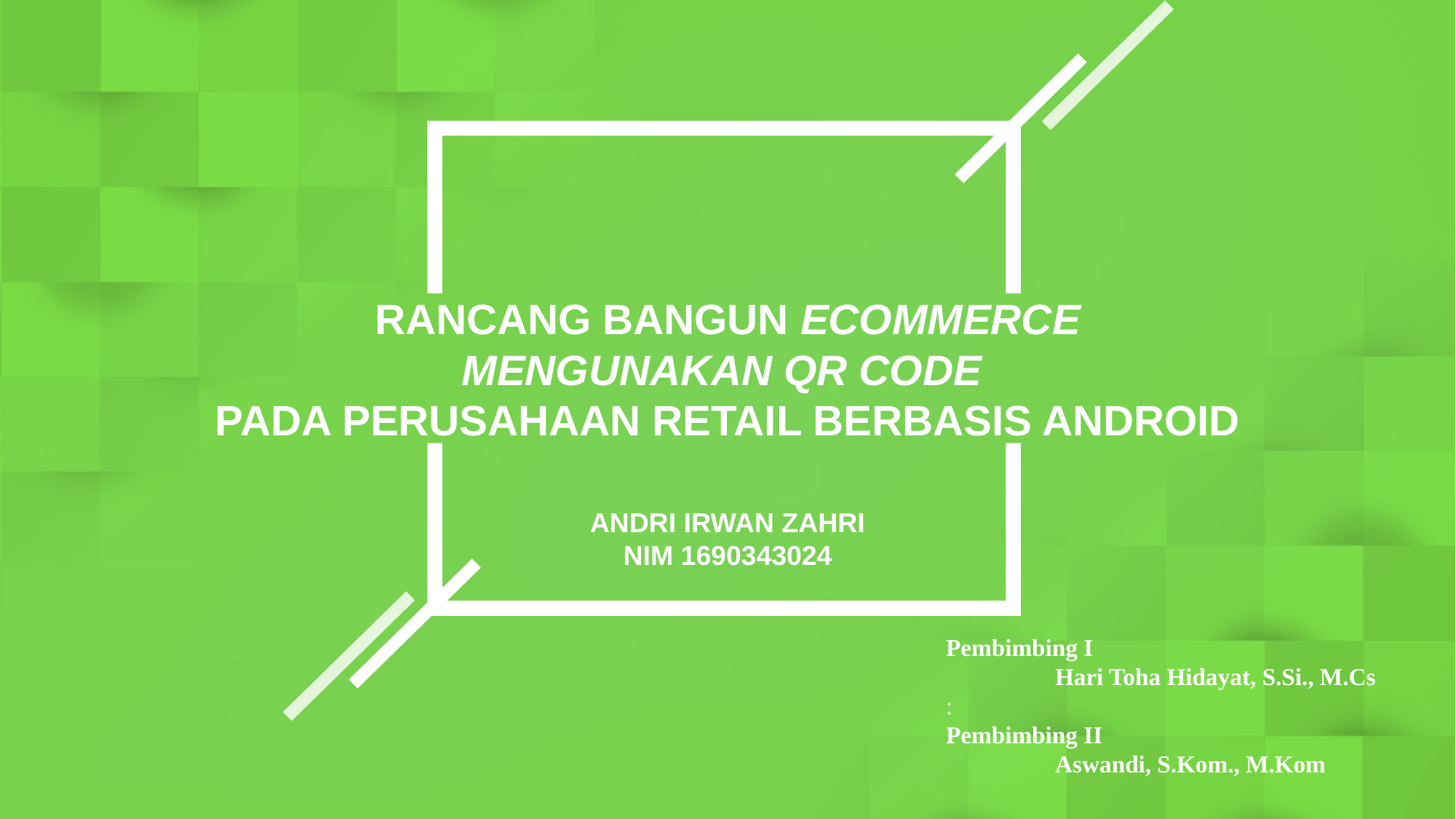

RANCANG BANGUN ECOMMERCE
MENGUNAKAN QR CODE
PADA PERUSAHAAN RETAIL BERBASIS ANDROID
ANDRI IRWAN ZAHRI
NIM 1690343024
Pembimbing I
	Hari Toha Hidayat, S.Si., M.Cs
:
Pembimbing II
	Aswandi, S.Kom., M.Kom